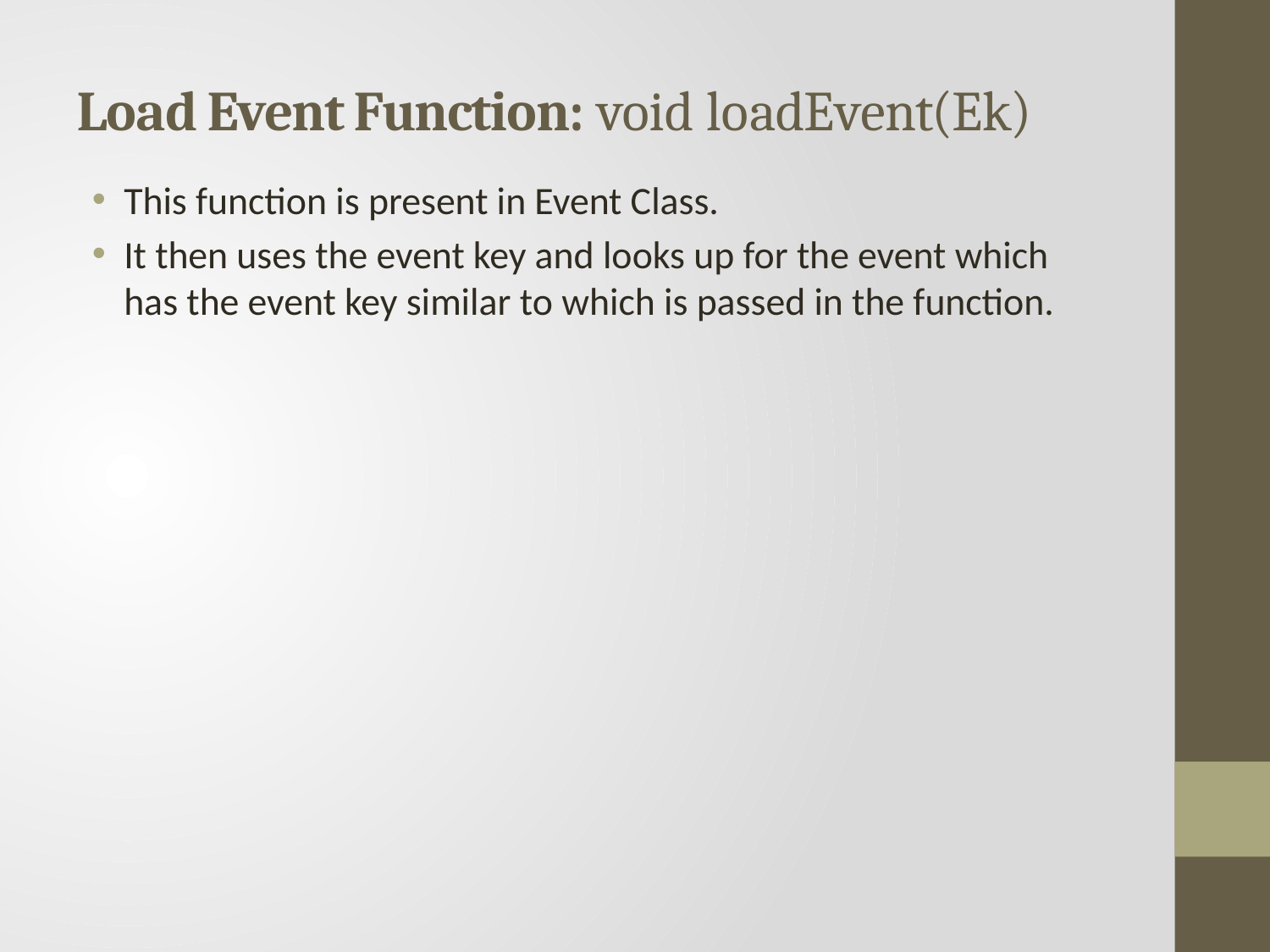

# Load Event Function: void loadEvent(Ek)
This function is present in Event Class.
It then uses the event key and looks up for the event which has the event key similar to which is passed in the function.